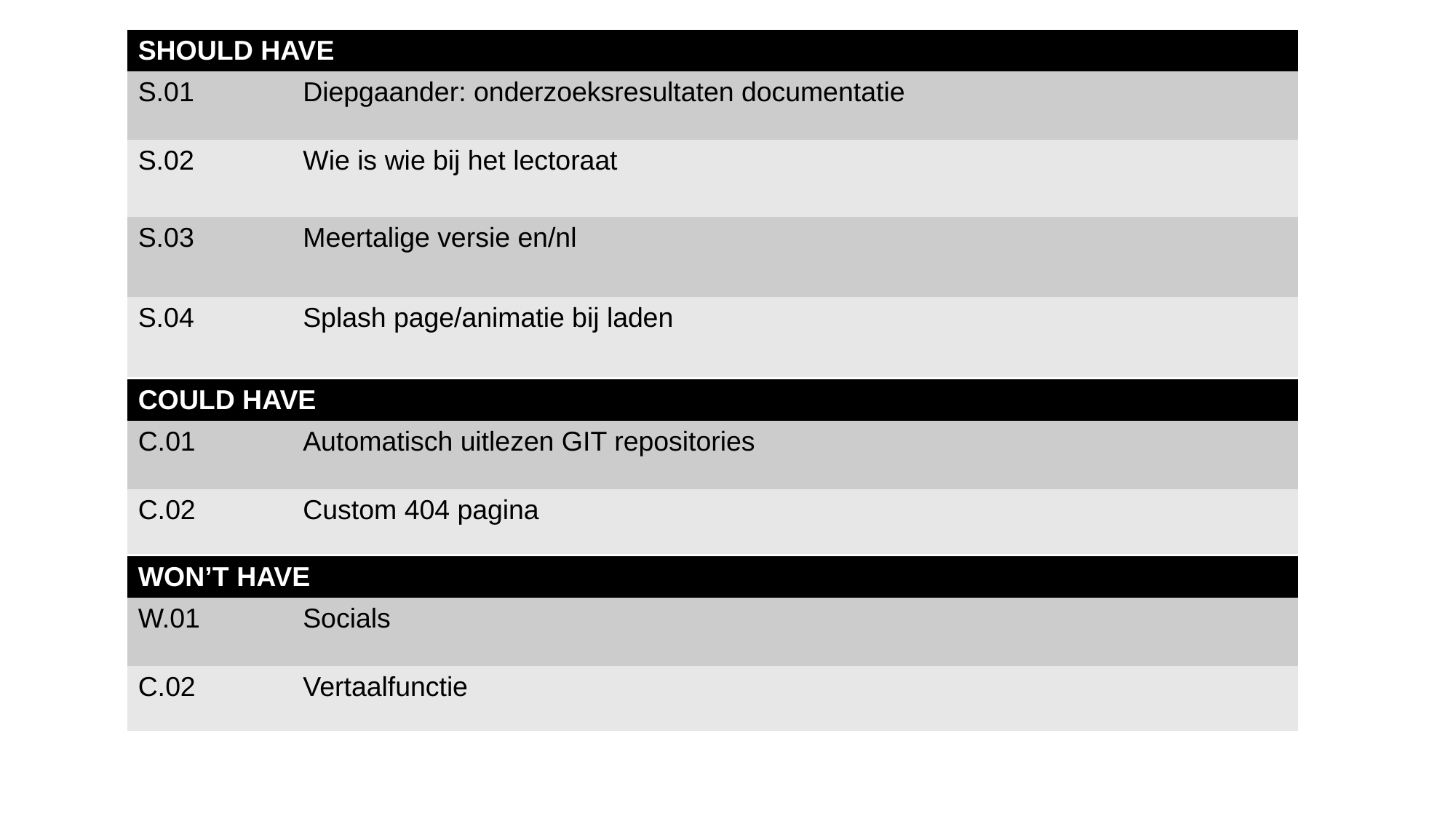

| SHOULD HAVE |  |
| --- | --- |
| S.01 | Diepgaander: onderzoeksresultaten documentatie |
| S.02 | Wie is wie bij het lectoraat |
| S.03 | Meertalige versie en/nl |
| S.04 | Splash page/animatie bij laden |
| COULD HAVE |  |
| --- | --- |
| C.01 | Automatisch uitlezen GIT repositories |
| C.02 | Custom 404 pagina |
| WON’T HAVE |  |
| --- | --- |
| W.01 | Socials |
| C.02 | Vertaalfunctie |